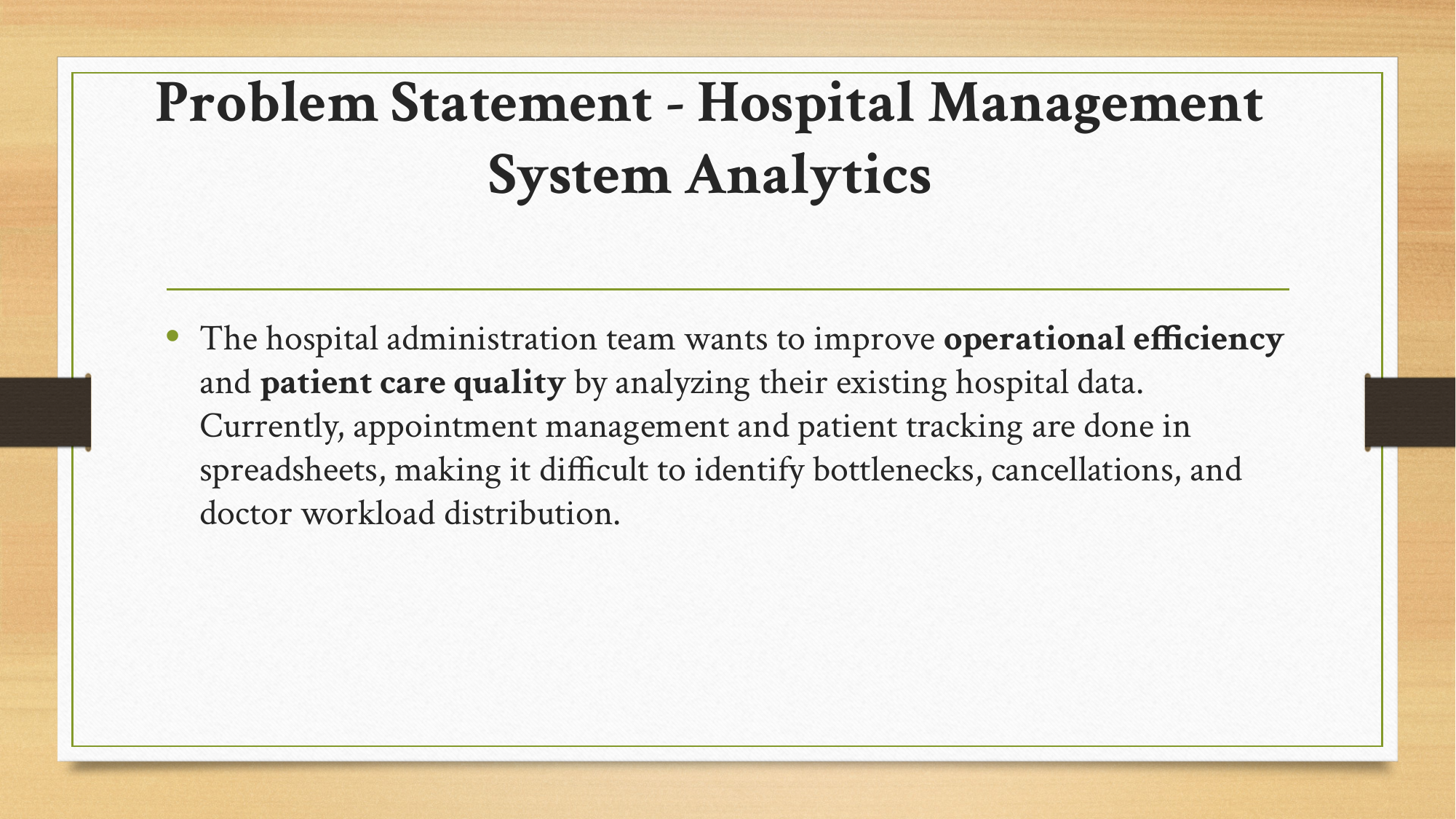

# Problem Statement - Hospital Management System Analytics

The hospital administration team wants to improve operational efficiency and patient care quality by analyzing their existing hospital data. Currently, appointment management and patient tracking are done in spreadsheets, making it difficult to identify bottlenecks, cancellations, and doctor workload distribution.